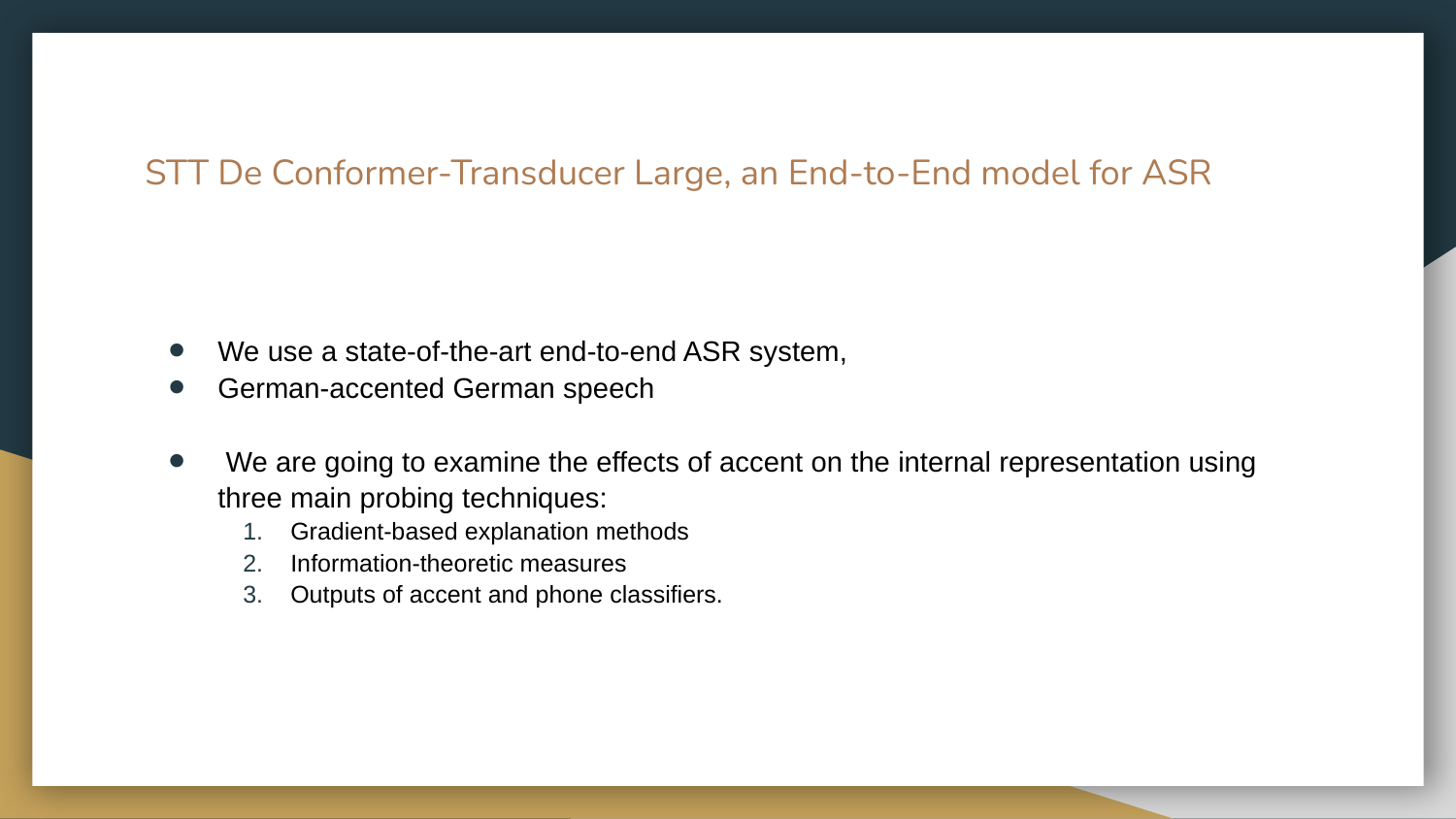

# STT De Conformer-Transducer Large, an End-to-End model for ASR
We use a state-of-the-art end-to-end ASR system,
German-accented German speech

 We are going to examine the effects of accent on the internal representation using three main probing techniques:
Gradient-based explanation methods
Information-theoretic measures
Outputs of accent and phone classifiers.